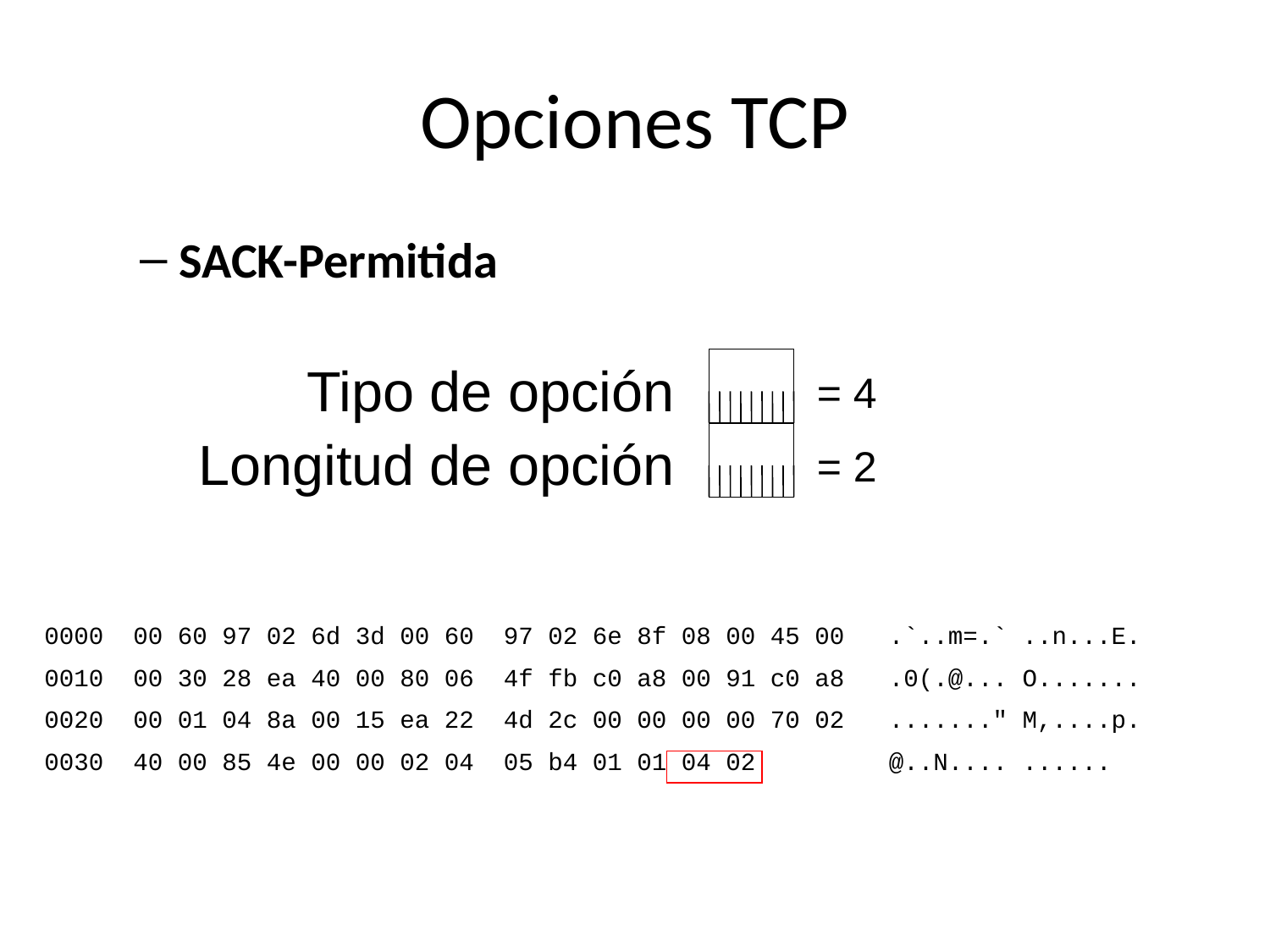

# Opciones TCP
SACK-Permitida

Tipo de opción
Longitud de opción

= 4

= 2
0000  00 60 97 02 6d 3d 00 60  97 02 6e 8f 08 00 45 00   .`..m=.` ..n...E.
0010  00 30 28 ea 40 00 80 06  4f fb c0 a8 00 91 c0 a8   .0(.@... O.......
0020  00 01 04 8a 00 15 ea 22  4d 2c 00 00 00 00 70 02   ......." M,....p.
0030  40 00 85 4e 00 00 02 04  05 b4 01 01 04 02         @..N.... ......